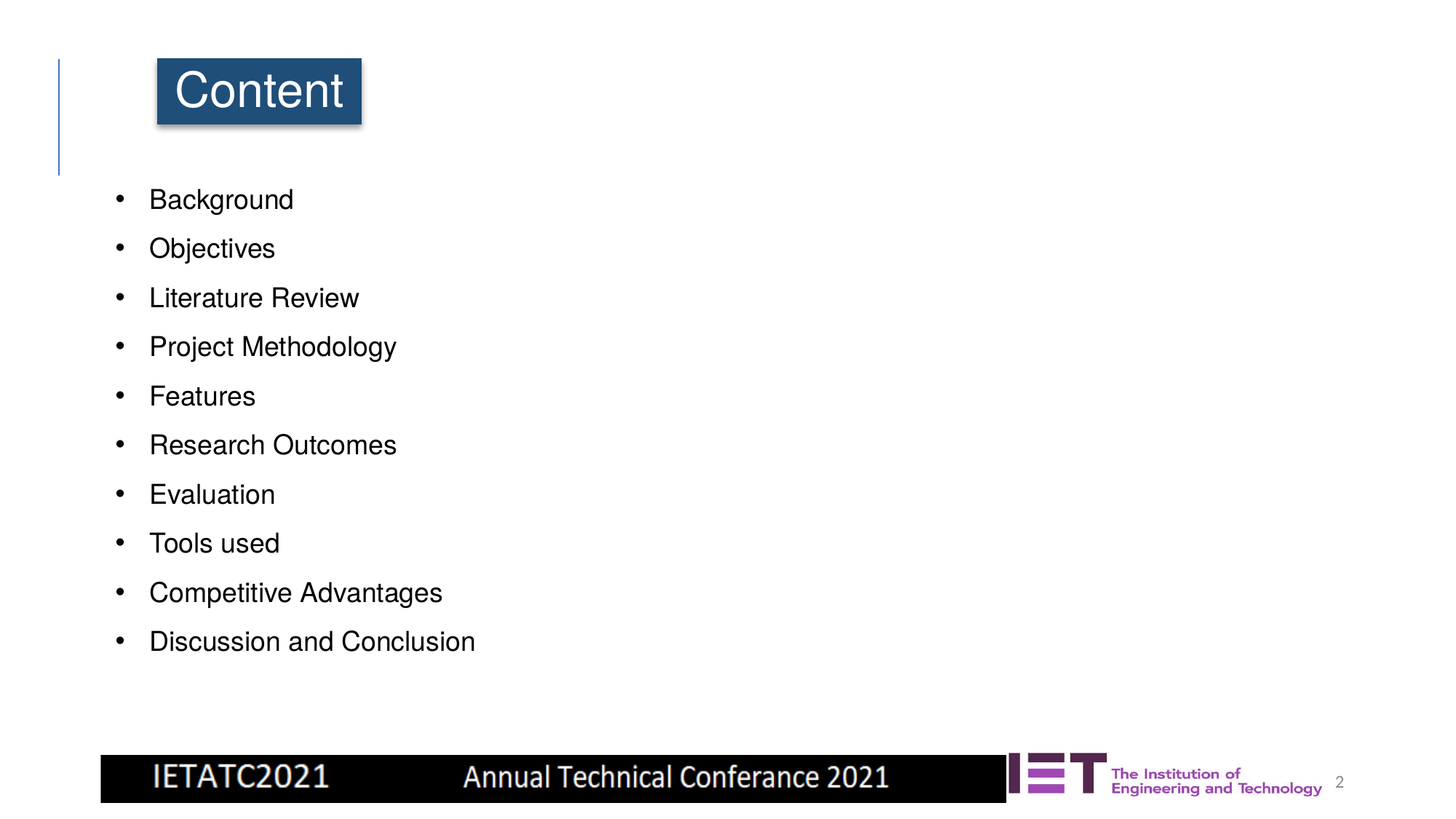

# Content
Background
Objectives
Literature Review
Project Methodology
Features
Research Outcomes
Evaluation
Tools used
Competitive Advantages
Discussion and Conclusion

2